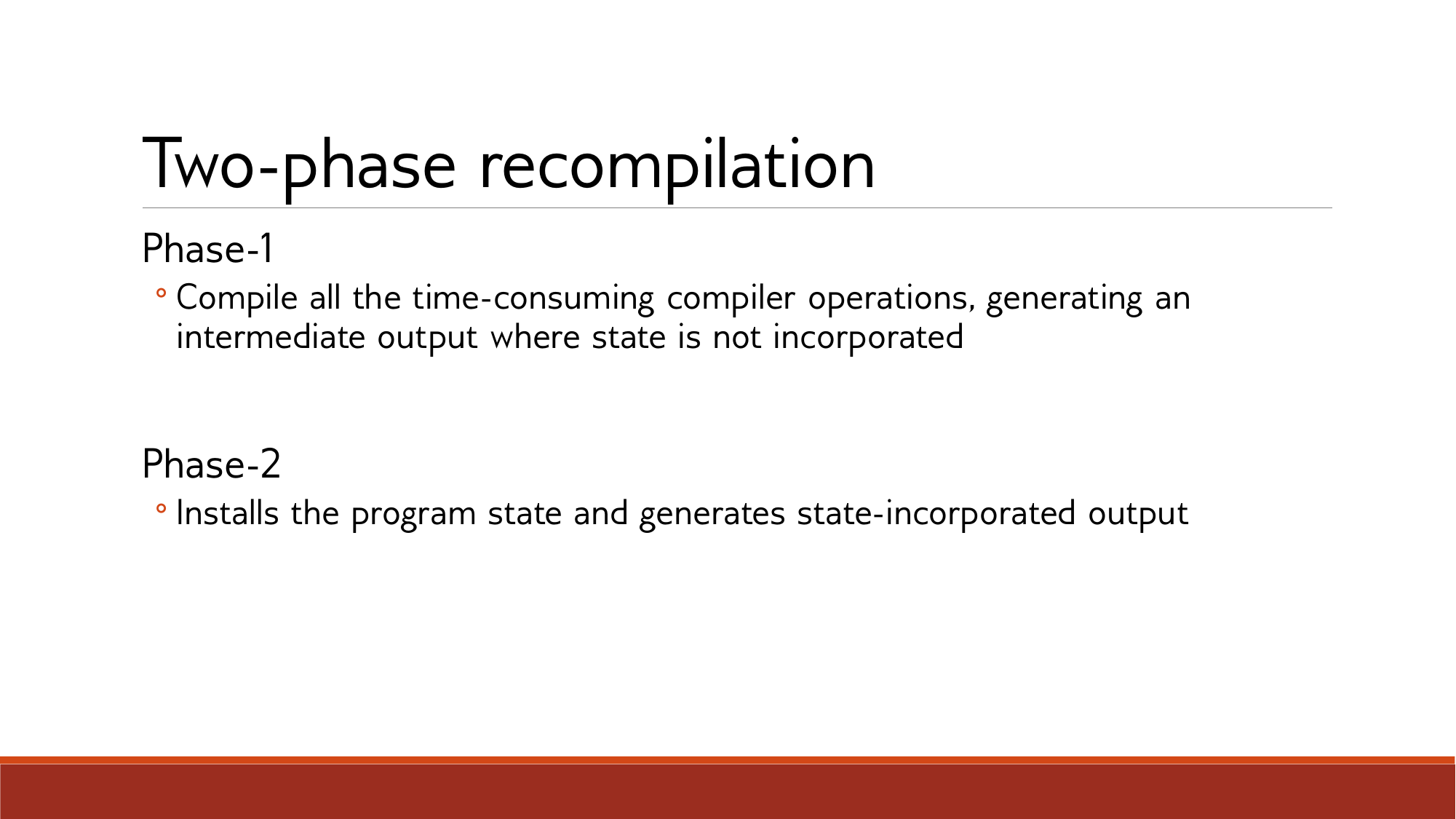

# Two-phase recompilation
Phase-1
Compile all the time-consuming compiler operations, generating an intermediate output where state is not incorporated

Phase-2
Installs the program state and generates state-incorporated output